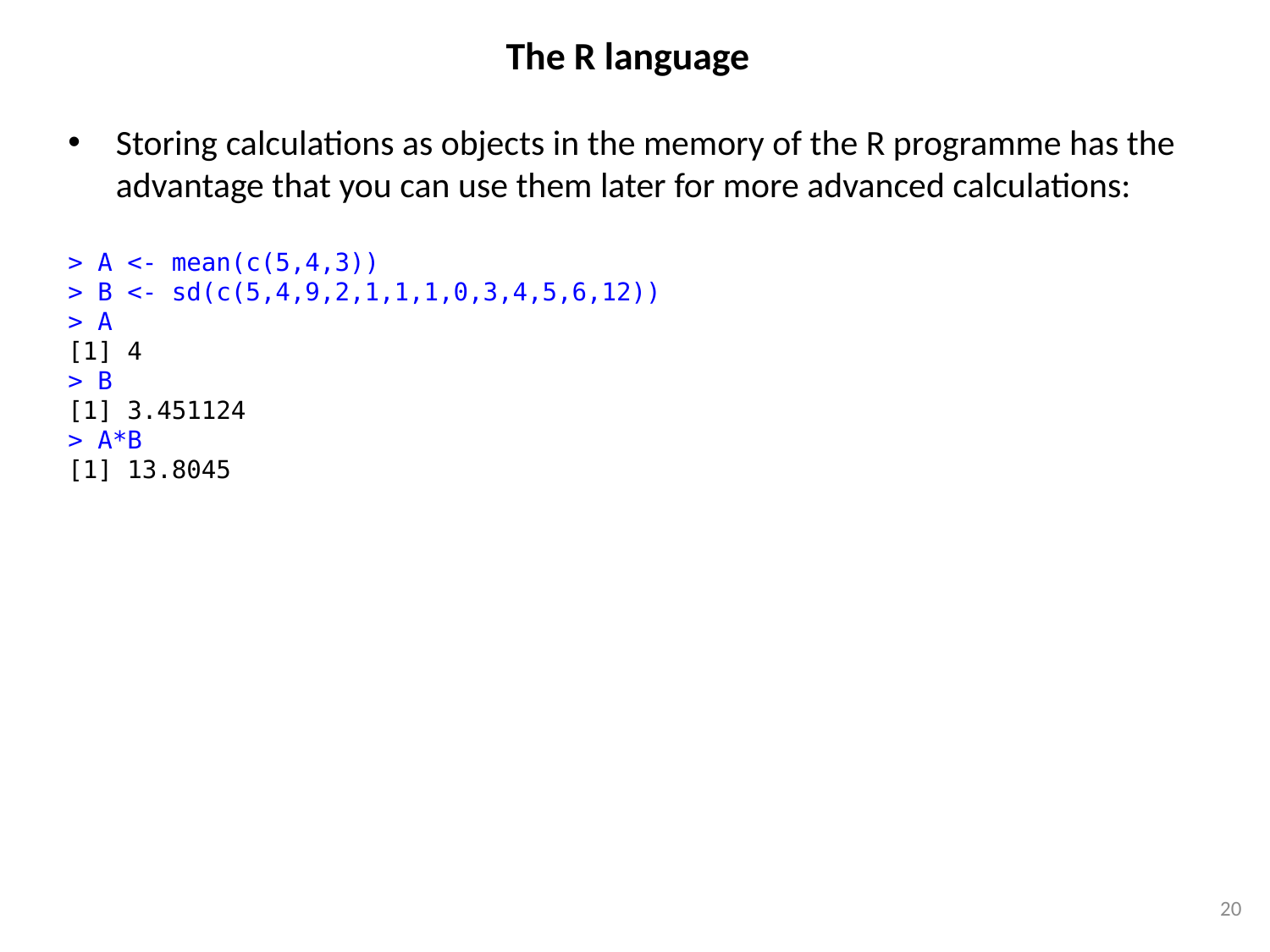

The R language

Storing calculations as objects in the memory of the R programme has the advantage that you can use them later for more advanced calculations:

> A <- mean(c(5,4,3))
> B <- sd(c(5,4,9,2,1,1,1,0,3,4,5,6,12))
> A
[1] 4
> B
[1] 3.451124
> A*B
[1] 13.8045
20